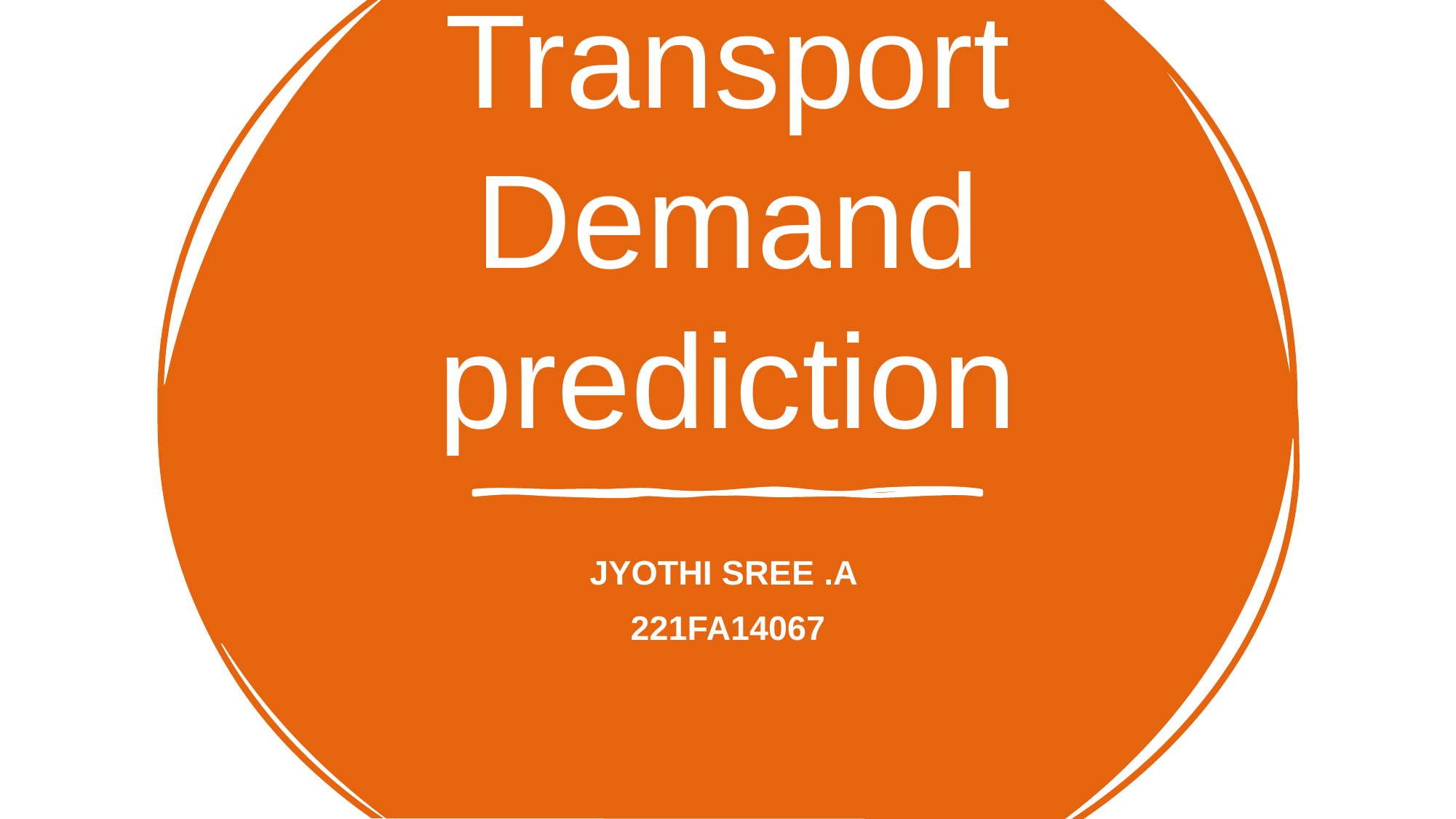

# Transport Demand prediction
JYOTHI SREE .A
221FA14067